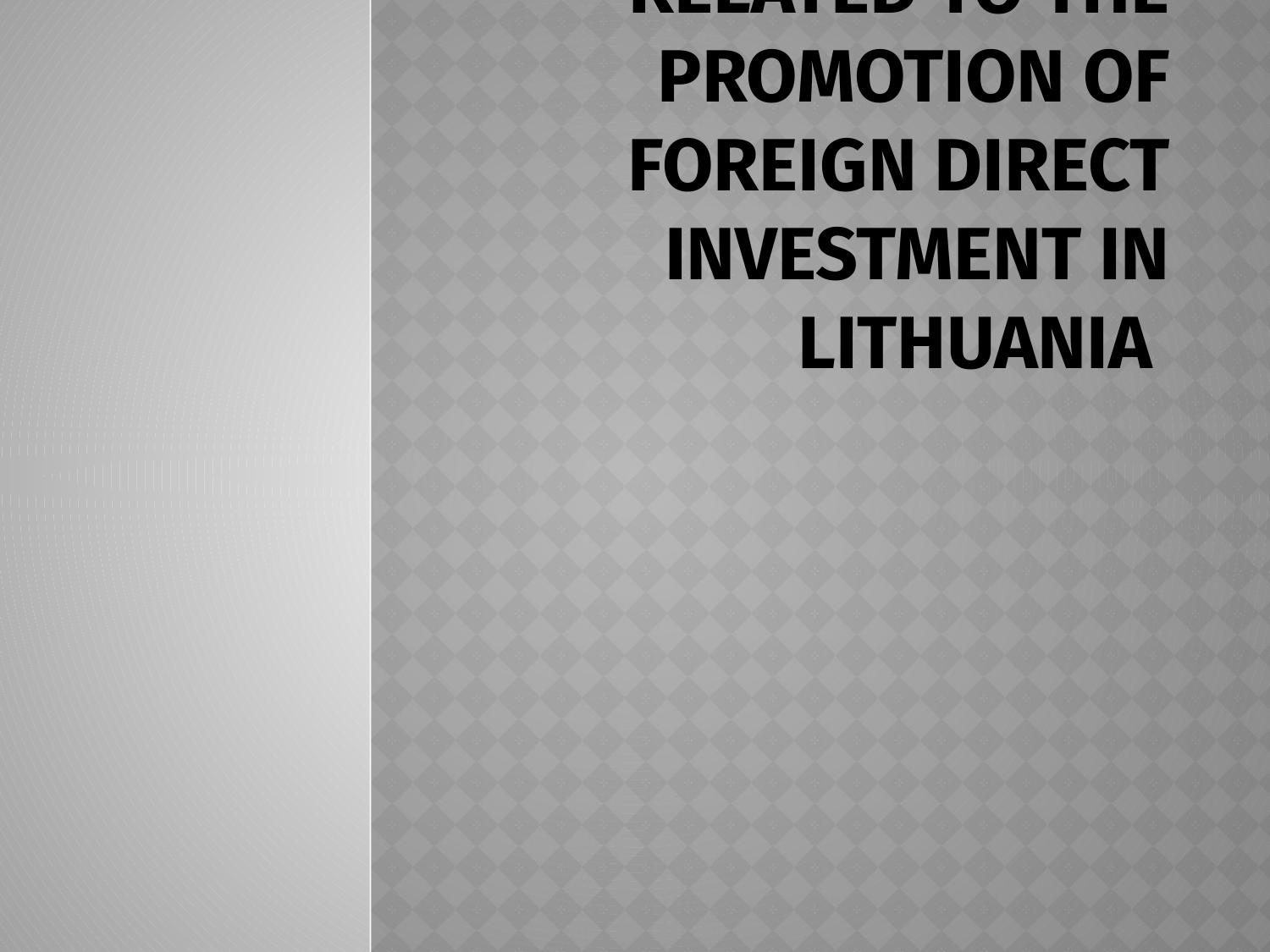

# Documents related to the promotion of foreign direct investment in Lithuania